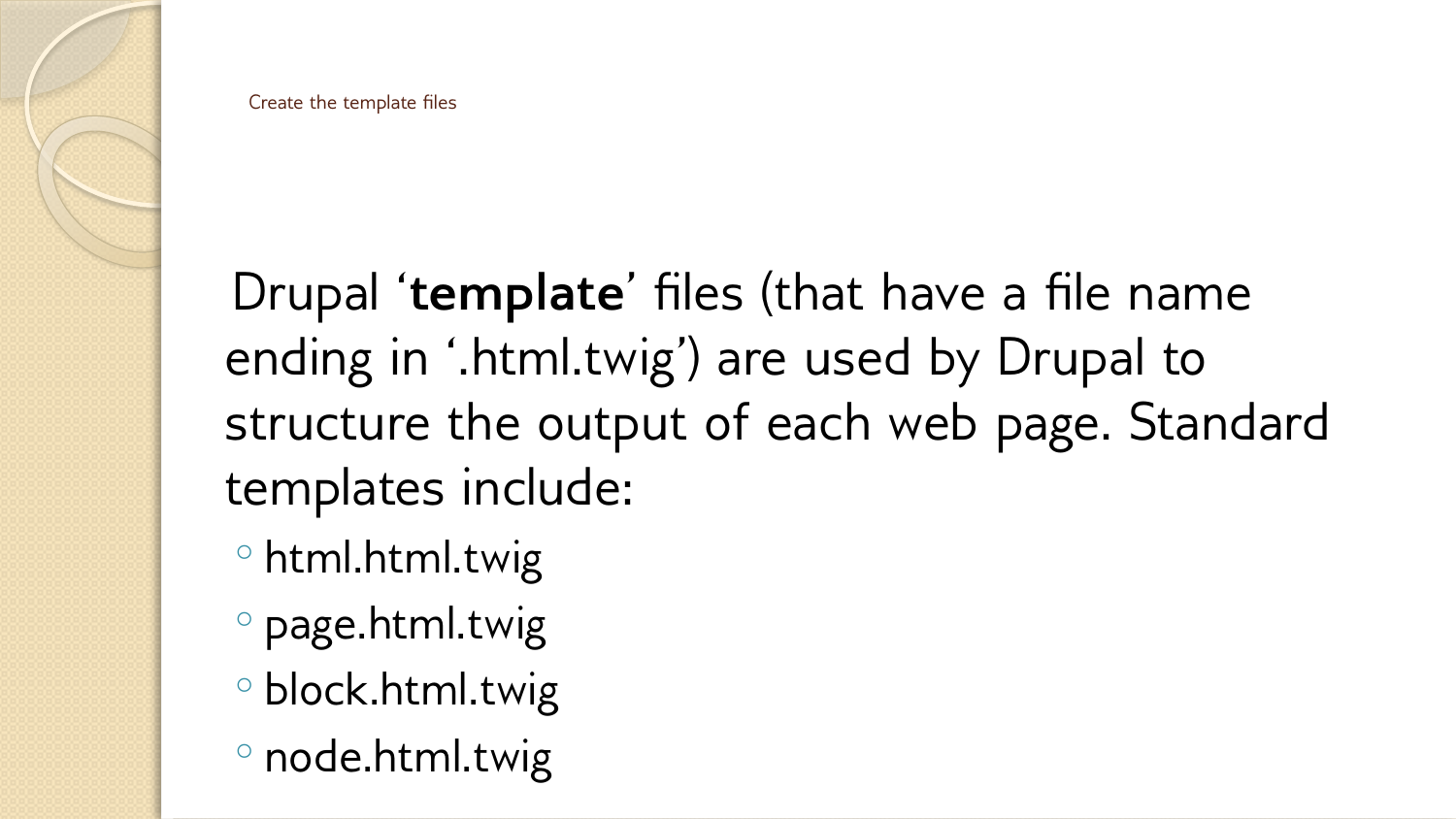

# Create the template files

   Drupal ‘template’ files (that have a file name ending in ‘.html.twig’) are used by Drupal to structure the output of each web page. Standard templates include:
html.html.twig
page.html.twig
block.html.twig
node.html.twig